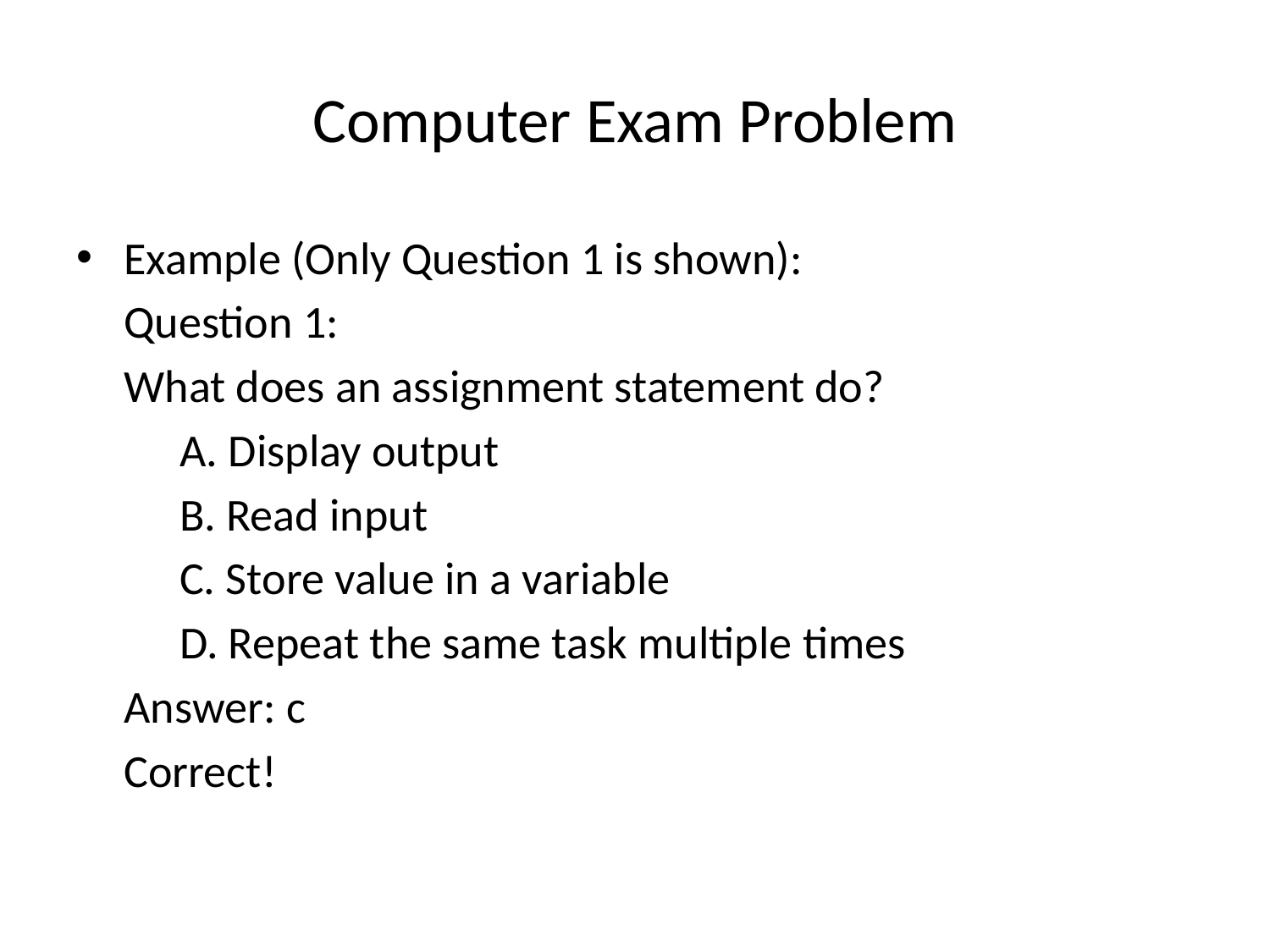

# Computer Exam Problem
Example (Only Question 1 is shown):
Question 1:
What does an assignment statement do?
A. Display output
B. Read input
C. Store value in a variable
D. Repeat the same task multiple times
Answer: c
Correct!